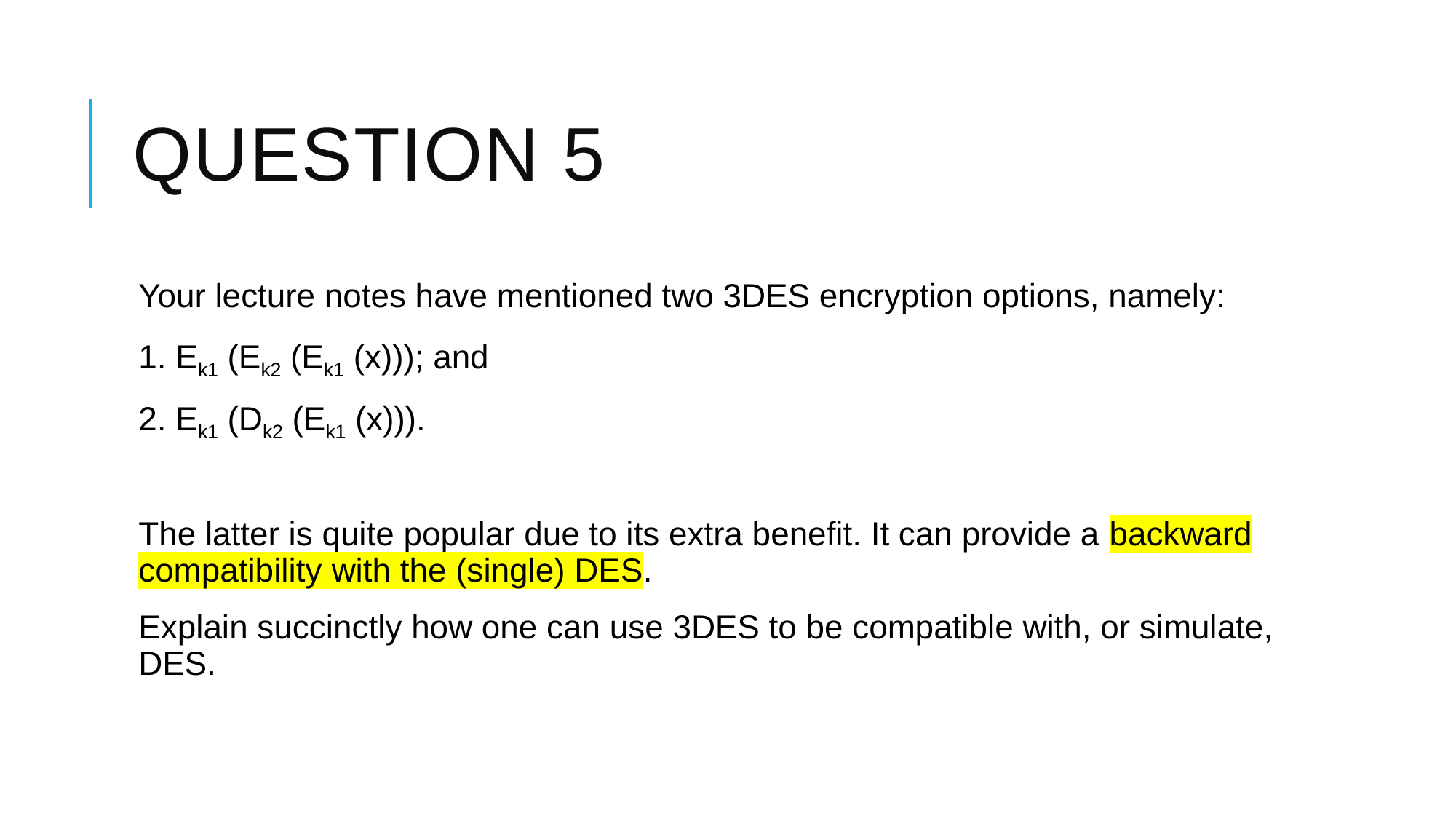

# Question 5
Your lecture notes have mentioned two 3DES encryption options, namely:
1. Ek1 (Ek2 (Ek1 (x))); and
2. Ek1 (Dk2 (Ek1 (x))).

The latter is quite popular due to its extra benefit. It can provide a backward compatibility with the (single) DES.
Explain succinctly how one can use 3DES to be compatible with, or simulate, DES.